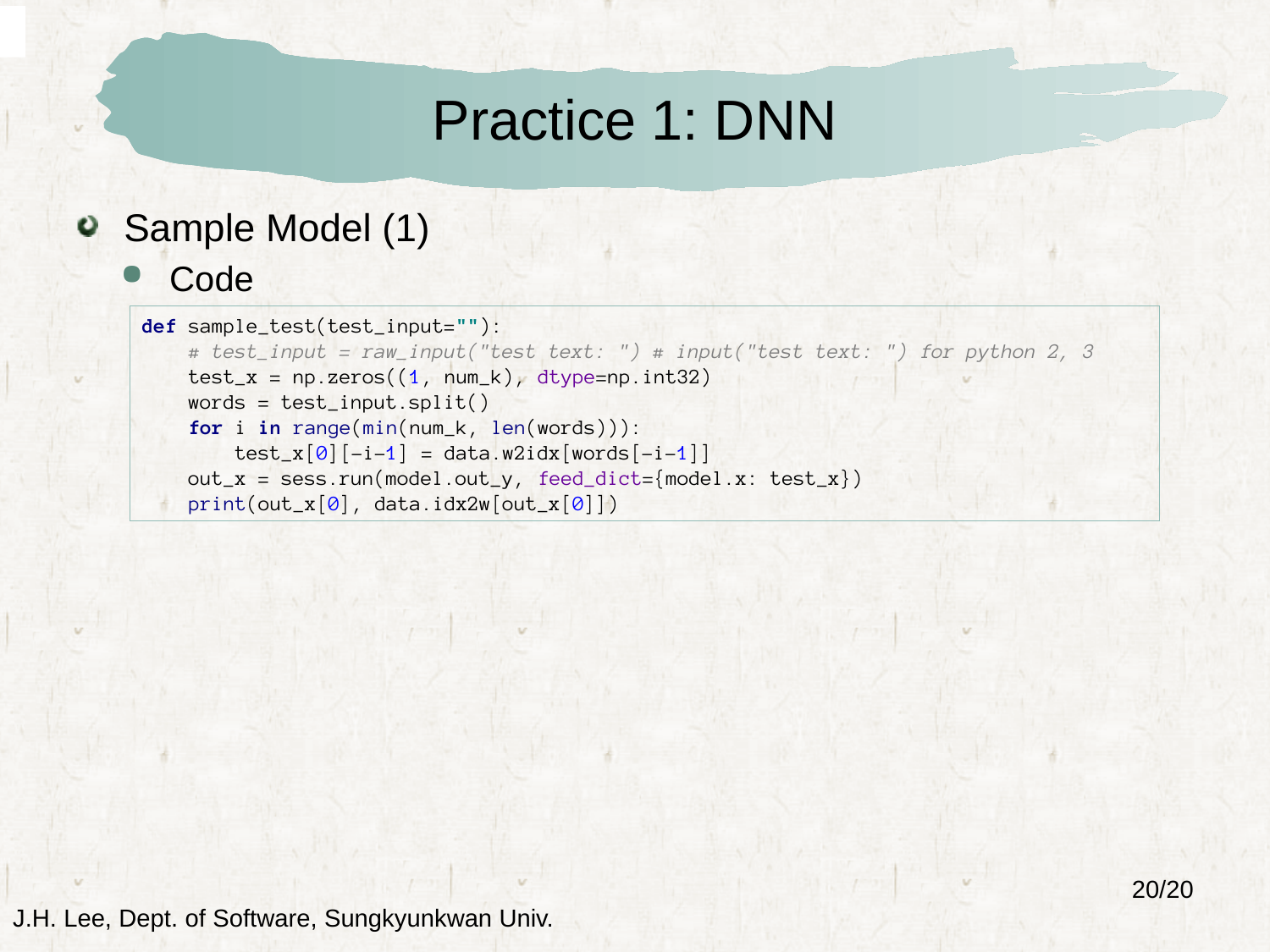

# Practice 1: DNN
Sample Model (1)
Code
def sample_test(test_input=""):
    # test_input = raw_input("test text: ") # input("test text: ") for python 2, 3
    test_x = np.zeros((1, num_k), dtype=np.int32)
    words = test_input.split()
    for i in range(min(num_k, len(words))):
        test_x[0][-i-1] = data.w2idx[words[-i-1]]
    out_x = sess.run(model.out_y, feed_dict={model.x: test_x})
    print(out_x[0], data.idx2w[out_x[0]])
20/20
J.H. Lee, Dept. of Software, Sungkyunkwan Univ.